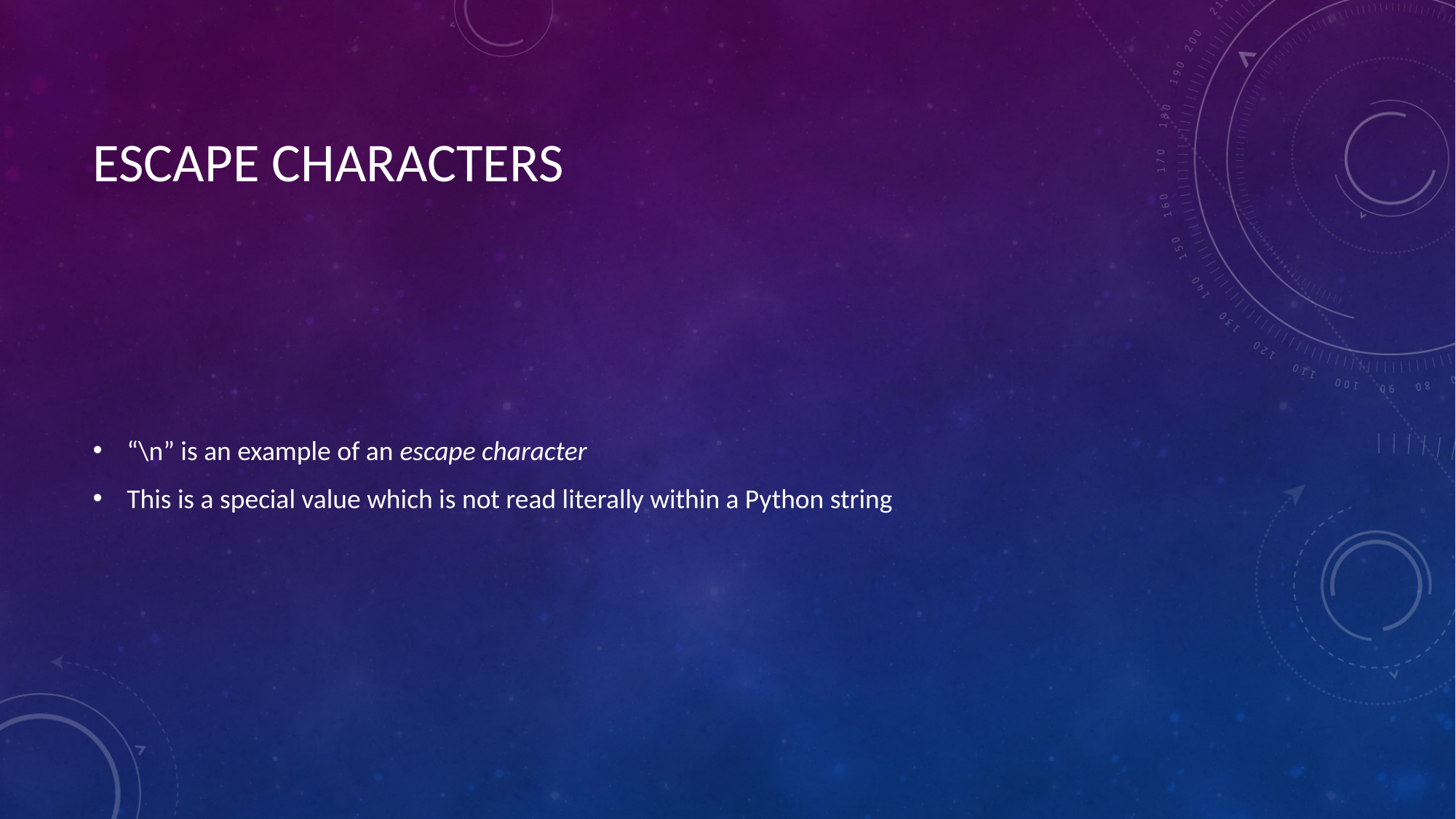

# Escape Characters
“\n” is an example of an escape character
This is a special value which is not read literally within a Python string